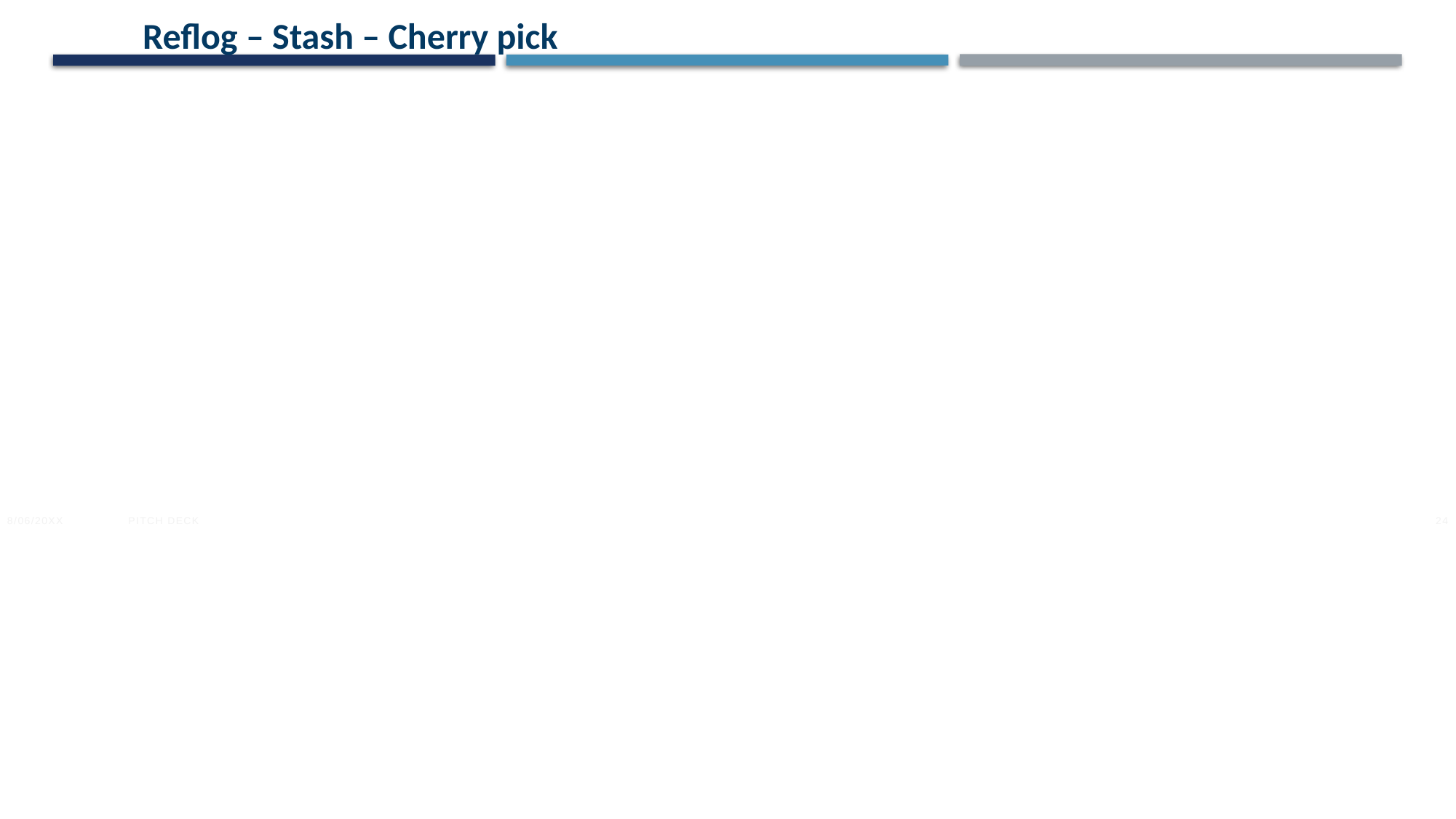

Reflog – Stash – Cherry pick

8/06/20XX
PITCH DECK
24